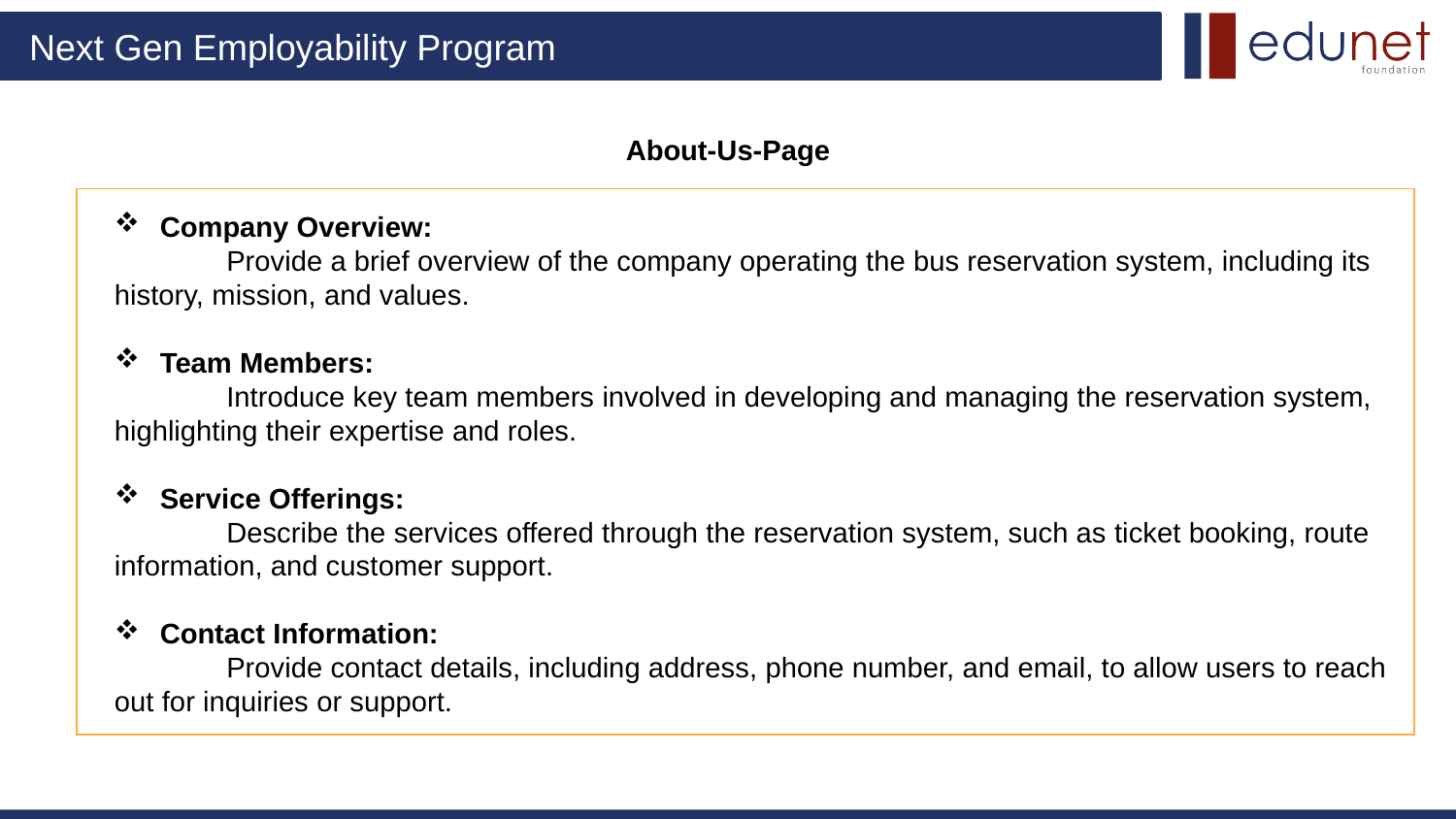

# About-Us-Page

Company Overview:
              Provide a brief overview of the company operating the bus reservation system, including its history, mission, and values.

Team Members:
              Introduce key team members involved in developing and managing the reservation system, highlighting their expertise and roles.

Service Offerings:
              Describe the services offered through the reservation system, such as ticket booking, route information, and customer support.

Contact Information:
              Provide contact details, including address, phone number, and email, to allow users to reach out for inquiries or support.